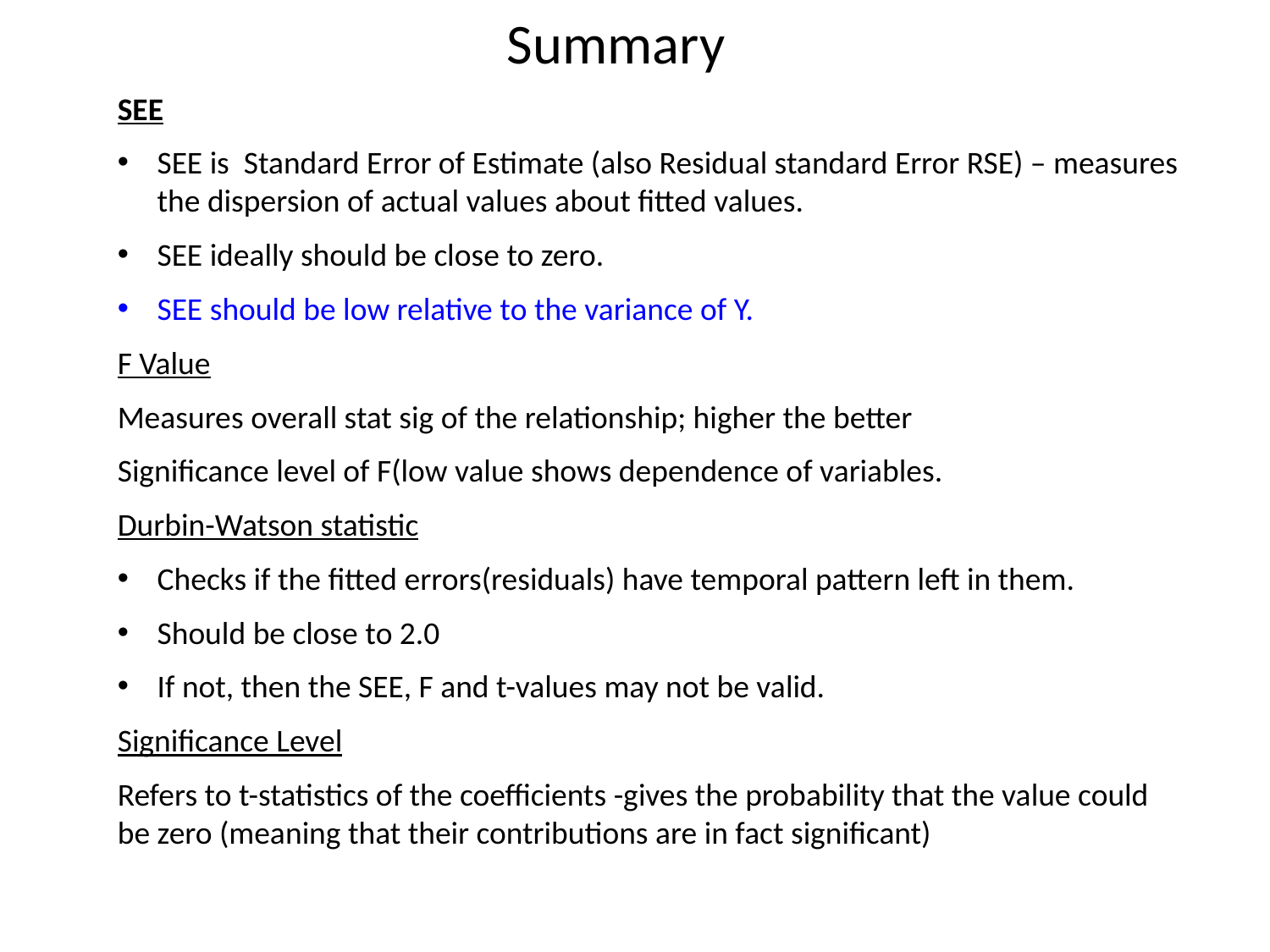

Summary
Regression Formulas
SEE
SEE is  Standard Error of Estimate (also Residual standard Error RSE) – measures the dispersion of actual values about fitted values.
SEE ideally should be close to zero.
SEE should be low relative to the variance of Y.
F Value
Measures overall stat sig of the relationship; higher the better
Significance level of F(low value shows dependence of variables.
Durbin-Watson statistic
Checks if the fitted errors(residuals) have temporal pattern left in them.
Should be close to 2.0
If not, then the SEE, F and t-values may not be valid.
Significance Level
Refers to t-statistics of the coefficients -gives the probability that the value could be zero (meaning that their contributions are in fact significant)